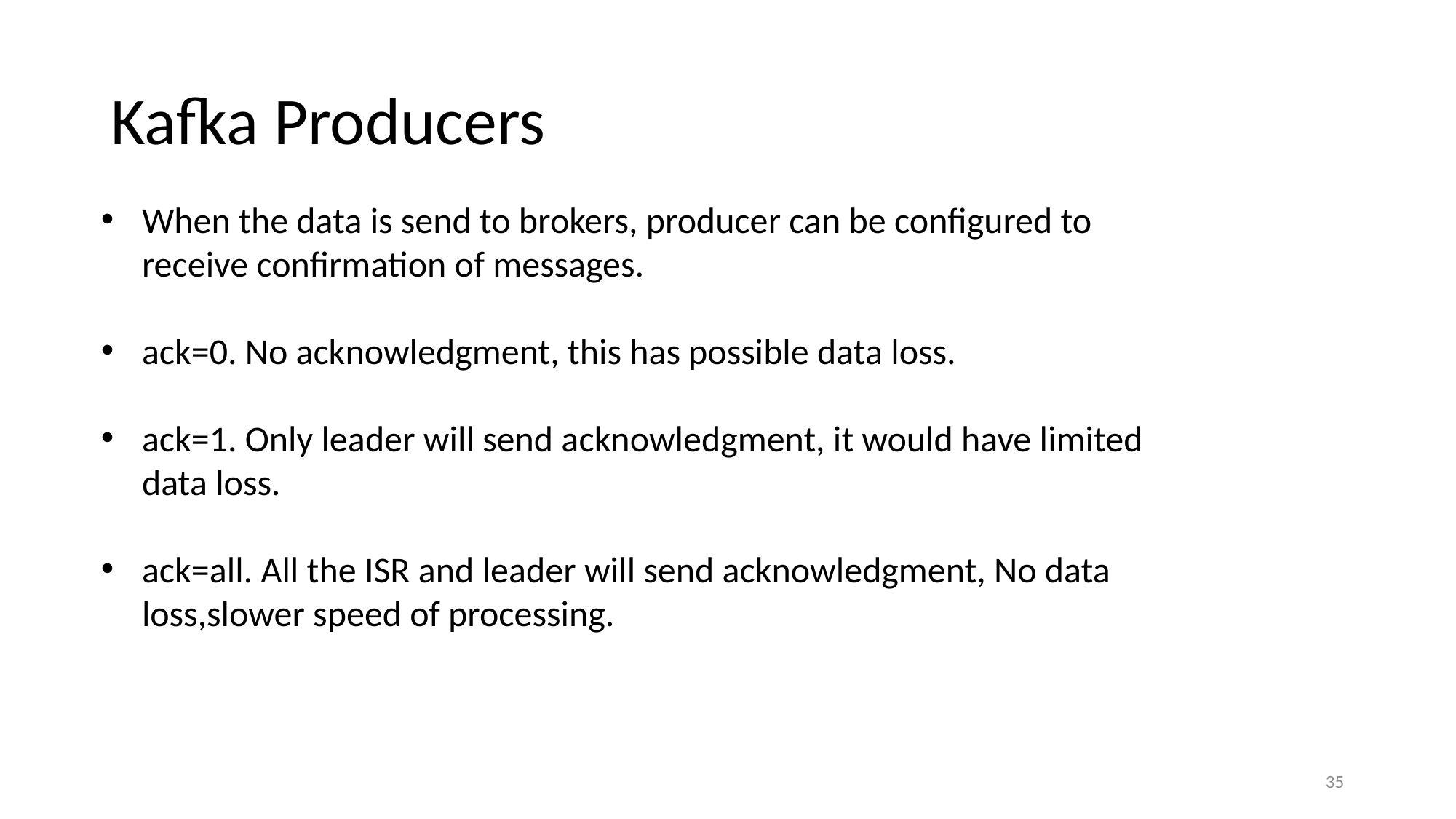

# Kafka Producers
When the data is send to brokers, producer can be configured to receive confirmation of messages.

ack=0. No acknowledgment, this has possible data loss.

ack=1. Only leader will send acknowledgment, it would have limited data loss.

ack=all. All the ISR and leader will send acknowledgment, No data loss,slower speed of processing.

35